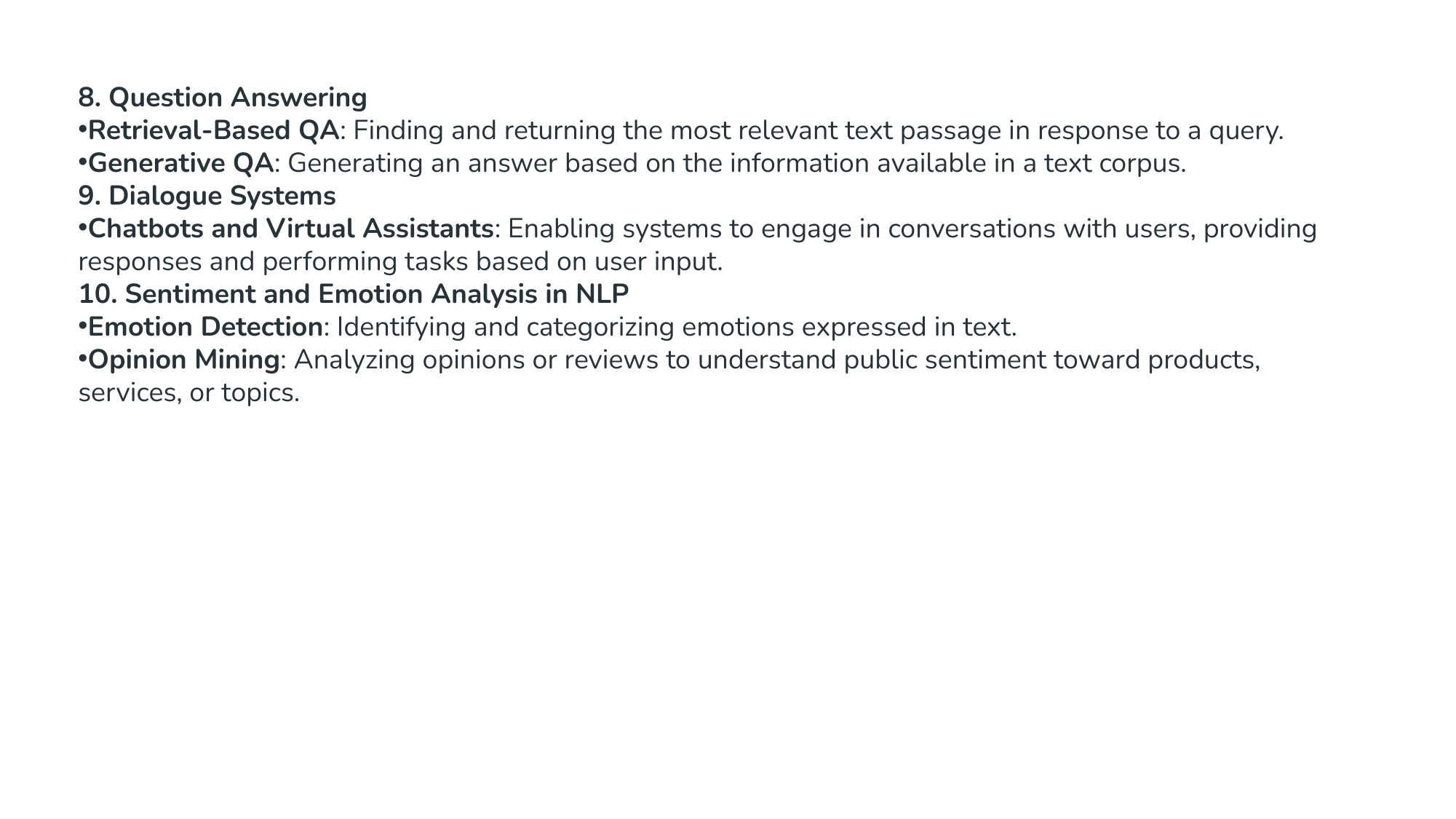

8. Question Answering
Retrieval-Based QA: Finding and returning the most relevant text passage in response to a query.
Generative QA: Generating an answer based on the information available in a text corpus.
9. Dialogue Systems
Chatbots and Virtual Assistants: Enabling systems to engage in conversations with users, providing responses and performing tasks based on user input.
10. Sentiment and Emotion Analysis in NLP
Emotion Detection: Identifying and categorizing emotions expressed in text.
Opinion Mining: Analyzing opinions or reviews to understand public sentiment toward products, services, or topics.